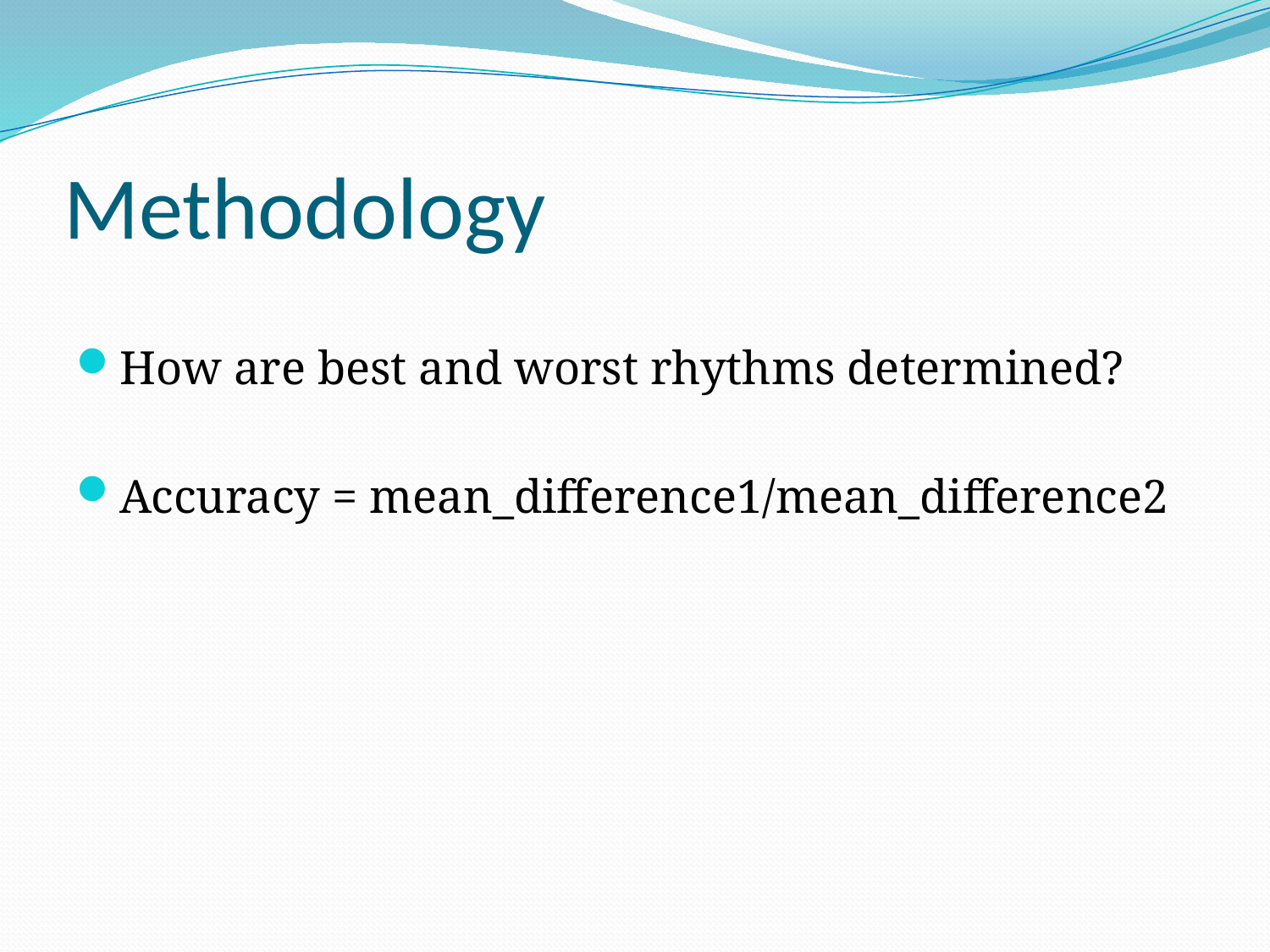

# Methodology

How are best and worst rhythms determined?

Accuracy = mean_difference1/mean_difference2